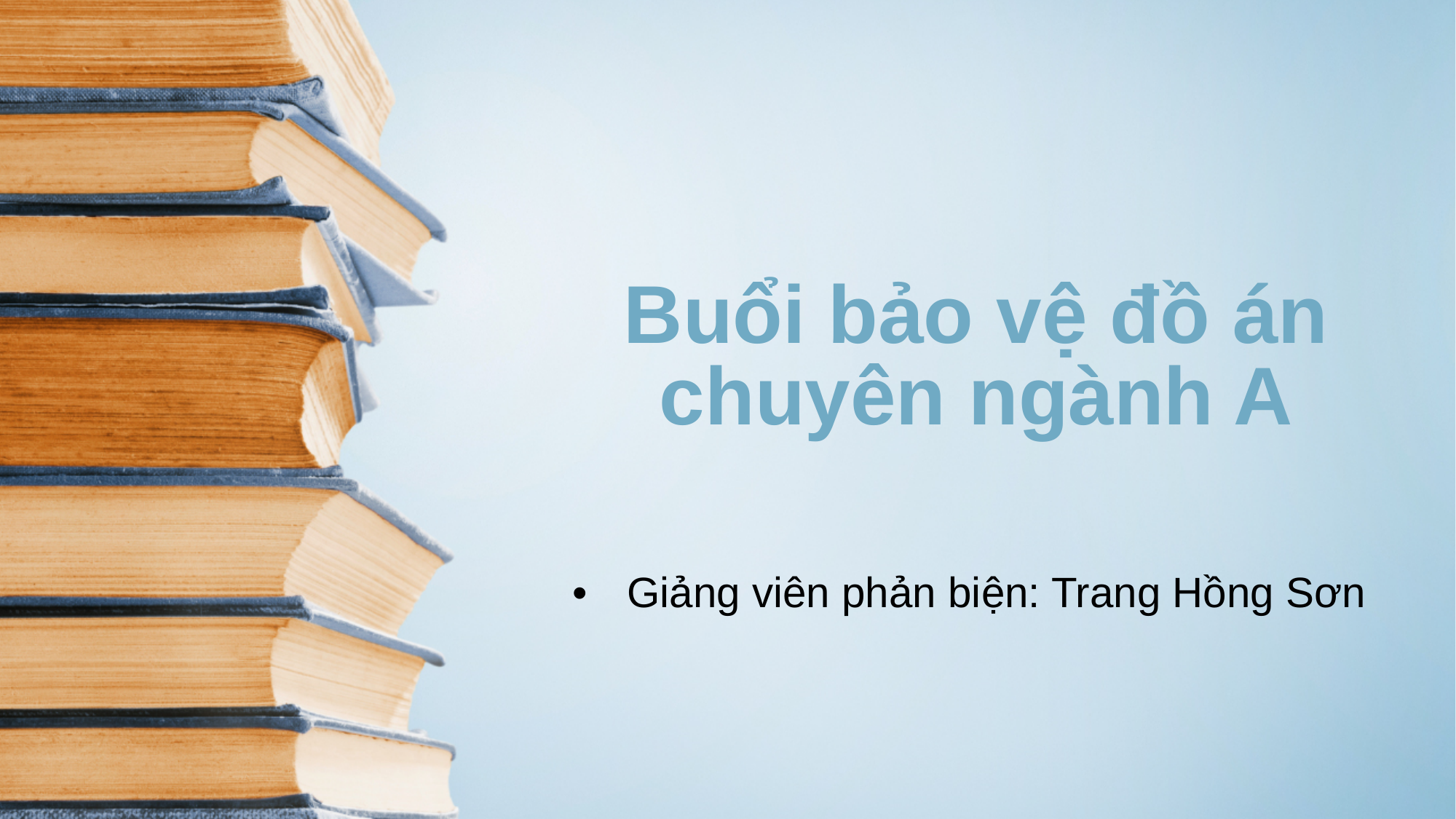

# Buổi bảo vệ đồ án chuyên ngành A
Giảng viên phản biện: Trang Hồng Sơn